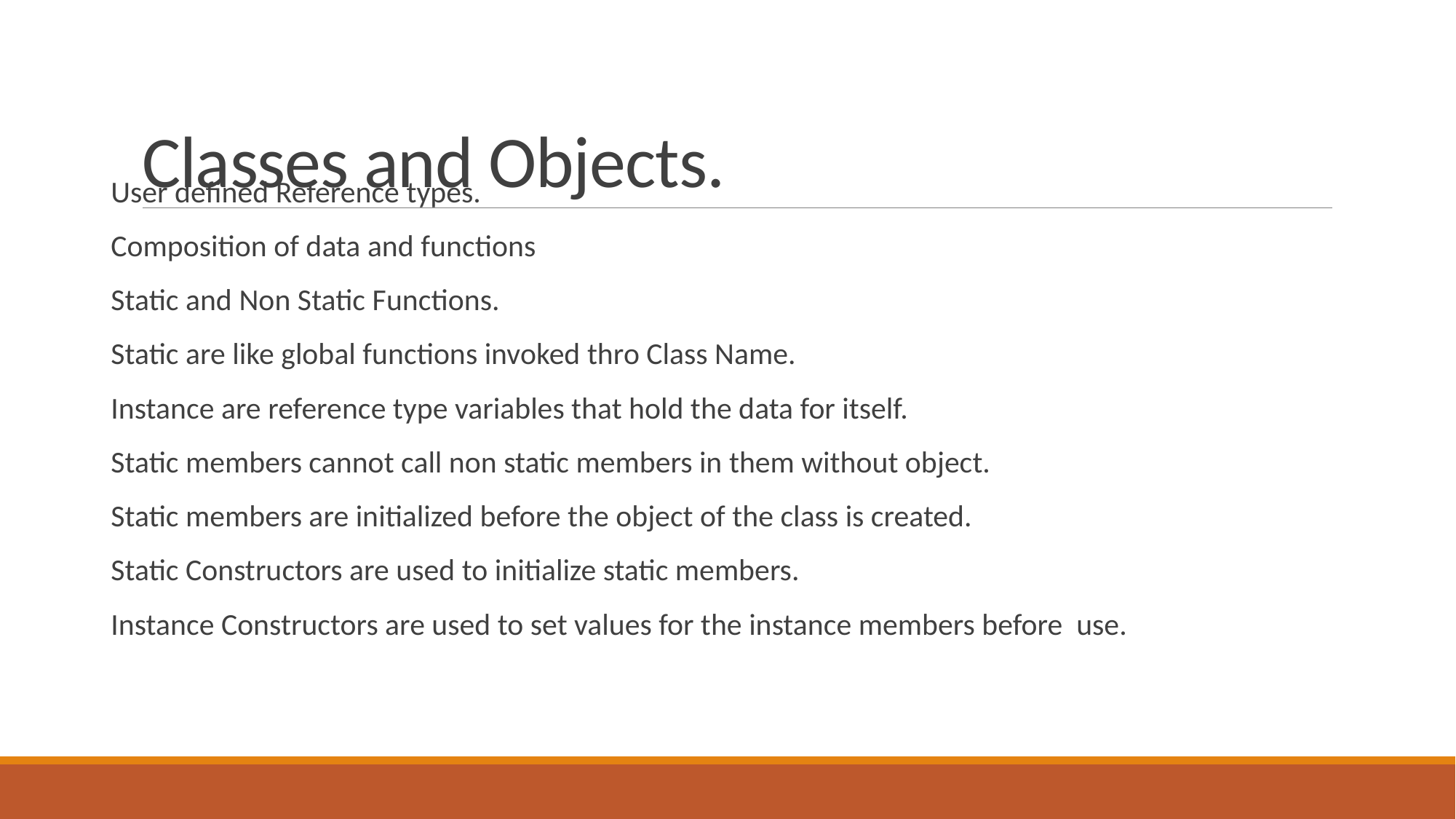

# Classes and Objects.
User defined Reference types.
Composition of data and functions
Static and Non Static Functions.
Static are like global functions invoked thro Class Name.
Instance are reference type variables that hold the data for itself.
Static members cannot call non static members in them without object.
Static members are initialized before the object of the class is created.
Static Constructors are used to initialize static members.
Instance Constructors are used to set values for the instance members before  use.